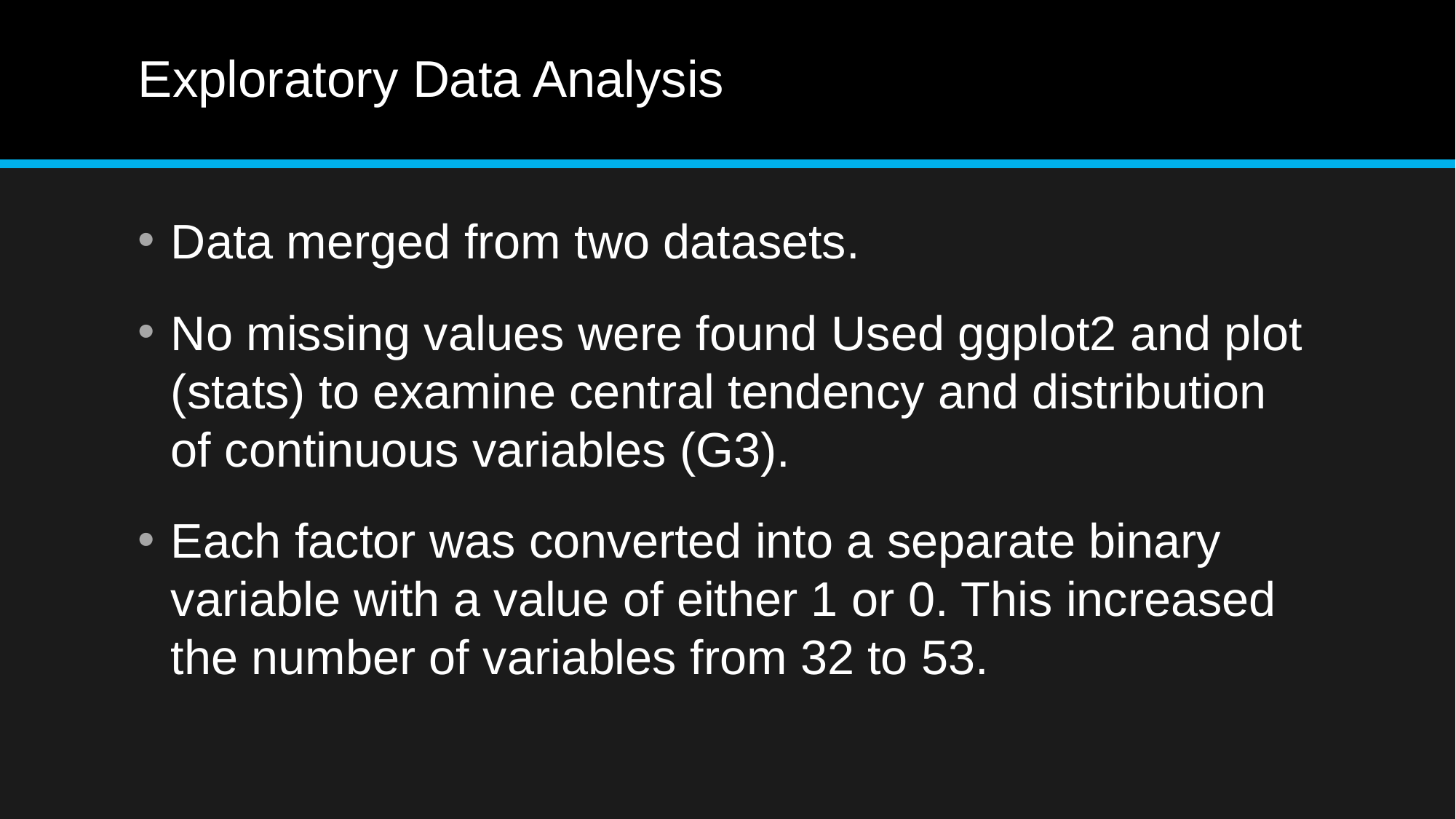

# Exploratory Data Analysis
Data merged from two datasets.
No missing values were found Used ggplot2 and plot (stats) to examine central tendency and distribution of continuous variables (G3).
Each factor was converted into a separate binary variable with a value of either 1 or 0. This increased the number of variables from 32 to 53.